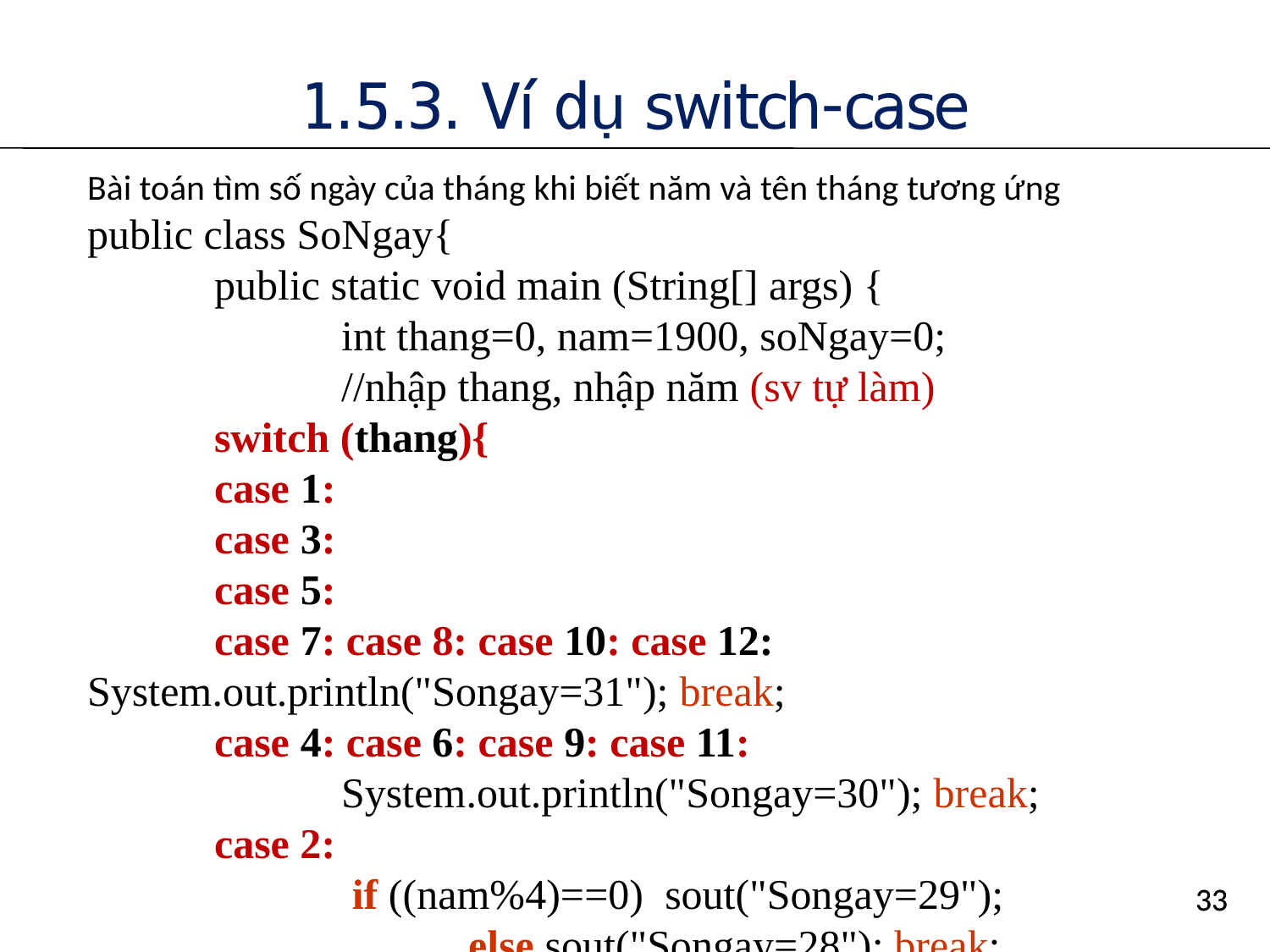

# 1.5.3. Ví dụ switch-case

Bài toán tìm số ngày của tháng khi biết năm và tên tháng tương ứng
public class SoNgay{
	public static void main (String[] args) {
		int thang=0, nam=1900, soNgay=0;
		//nhập thang, nhập năm (sv tự làm)
	switch (thang){
	case 1:
            case 3:
            case 5:
            case 7: case 8: case 10: case 12: 			System.out.println("Songay=31"); break;
	case 4: case 6: case 9: case 11:
		System.out.println("Songay=30"); break;
	case 2:
		 if ((nam%4)==0)  sout("Songay=29");
			else sout("Songay=28"); break;
	default:  sout ("Thang nhap vao khong hop le");	}}}